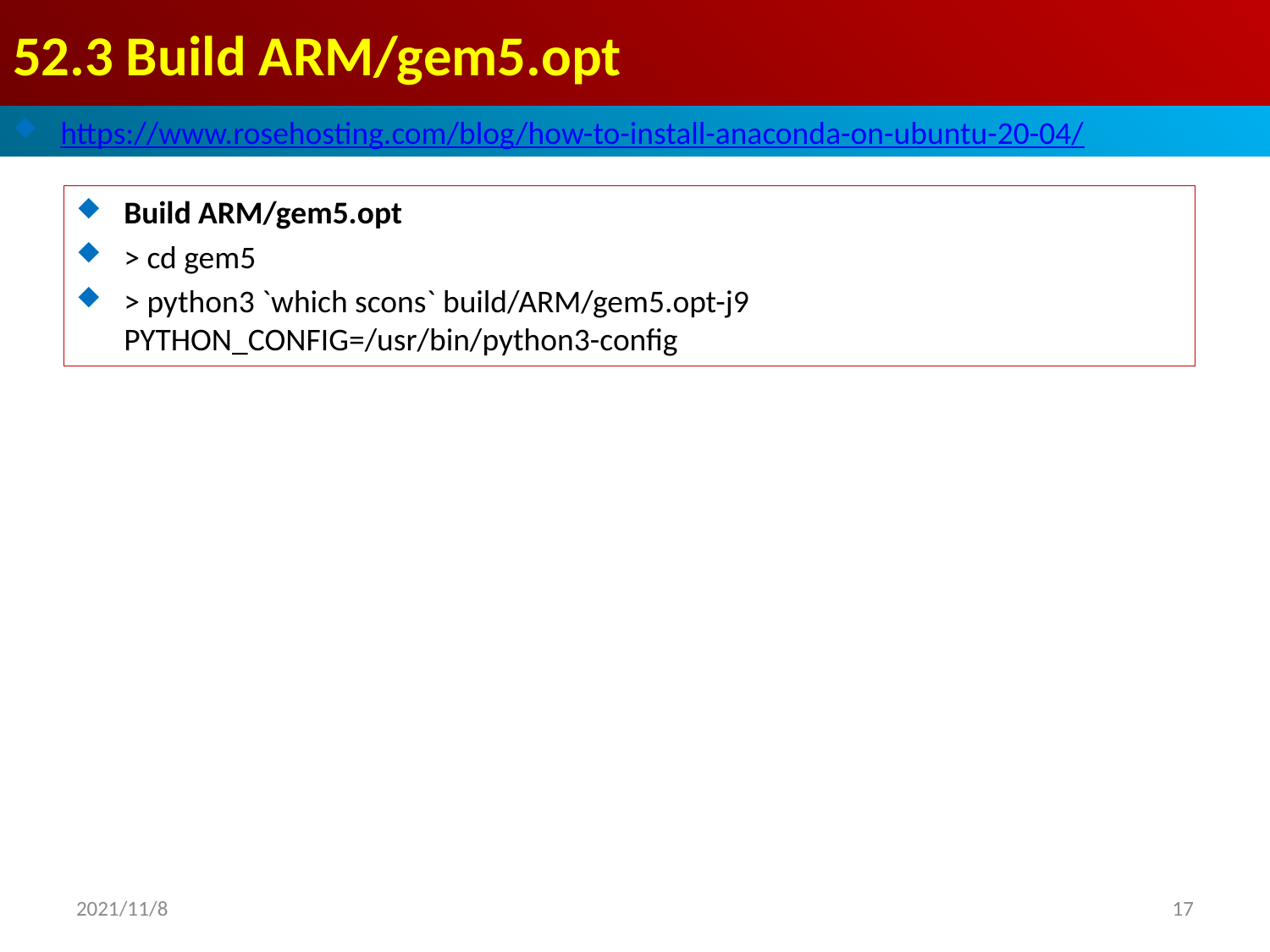

# 52.3 Build ARM/gem5.opt
https://www.rosehosting.com/blog/how-to-install-anaconda-on-ubuntu-20-04/
Build ARM/gem5.opt
> cd gem5
> python3 `which scons` build/ARM/gem5.opt-j9 PYTHON_CONFIG=/usr/bin/python3-config
2021/11/8
17